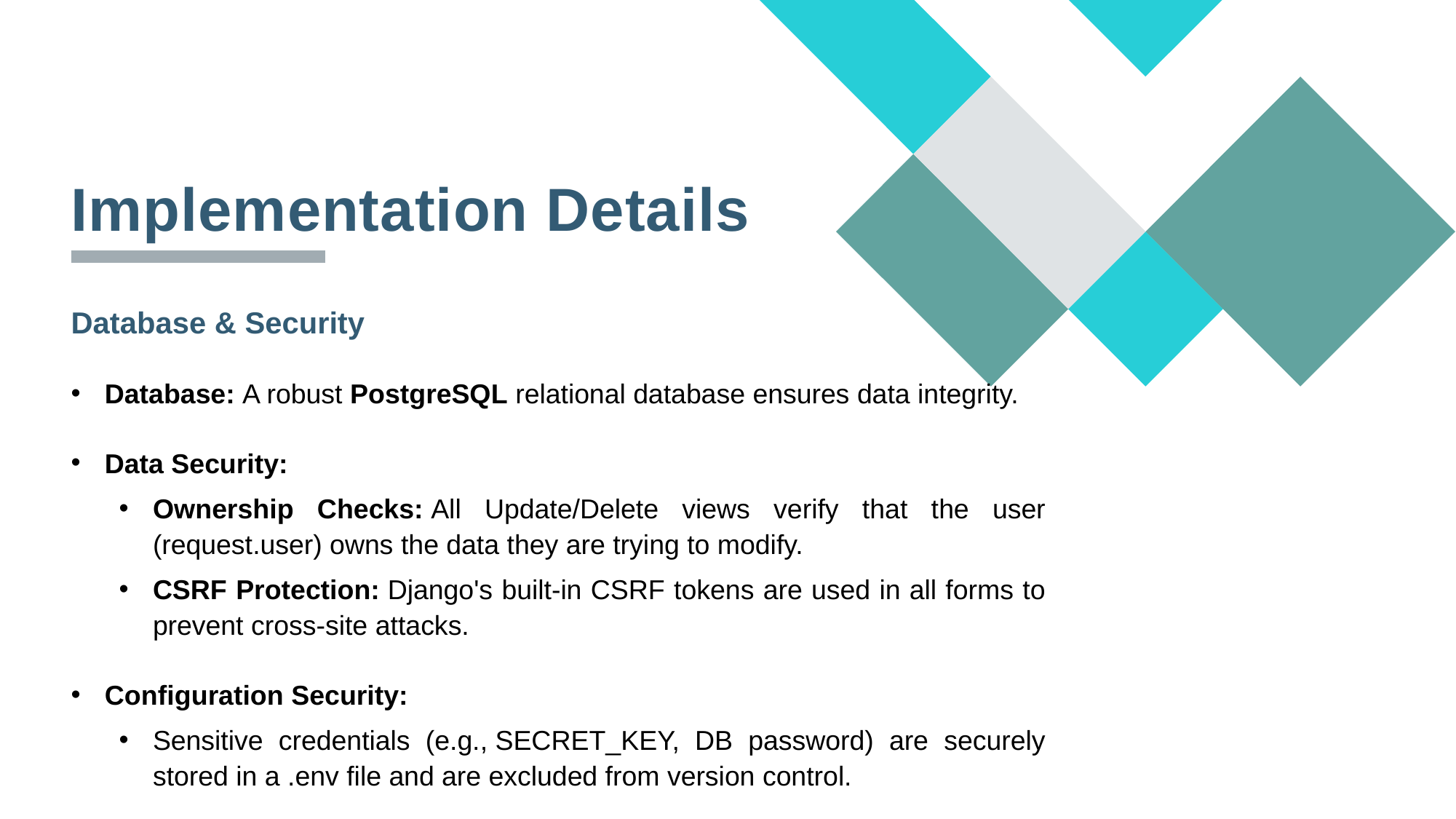

# Implementation Details
Database & Security
Database: A robust PostgreSQL relational database ensures data integrity.
Data Security:
Ownership Checks: All Update/Delete views verify that the user (request.user) owns the data they are trying to modify.
CSRF Protection: Django's built-in CSRF tokens are used in all forms to prevent cross-site attacks.
Configuration Security:
Sensitive credentials (e.g., SECRET_KEY, DB password) are securely stored in a .env file and are excluded from version control.